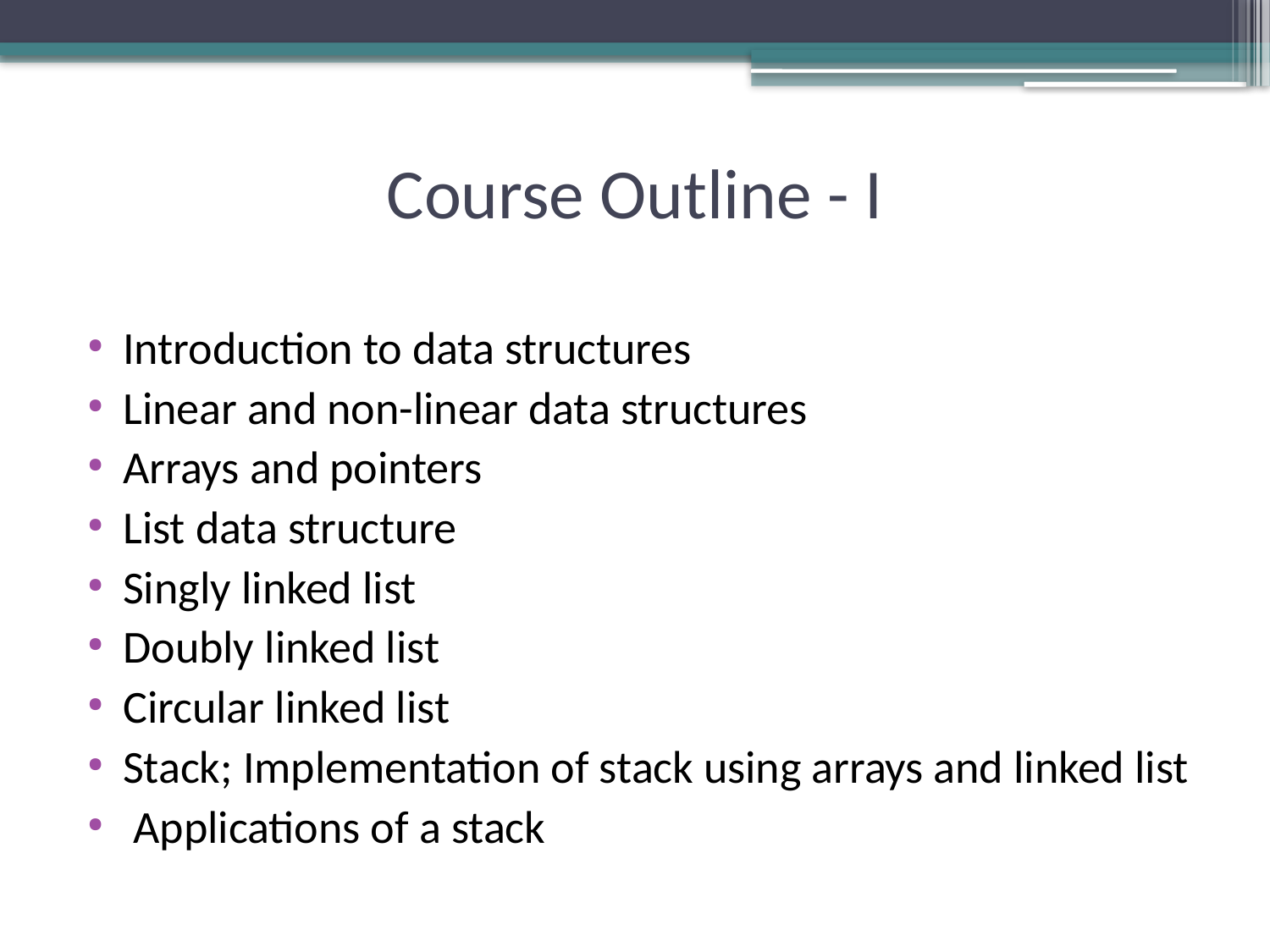

# Course Outline - I
Introduction to data structures
Linear and non-linear data structures
Arrays and pointers
List data structure
Singly linked list
Doubly linked list
Circular linked list
Stack; Implementation of stack using arrays and linked list
 Applications of a stack